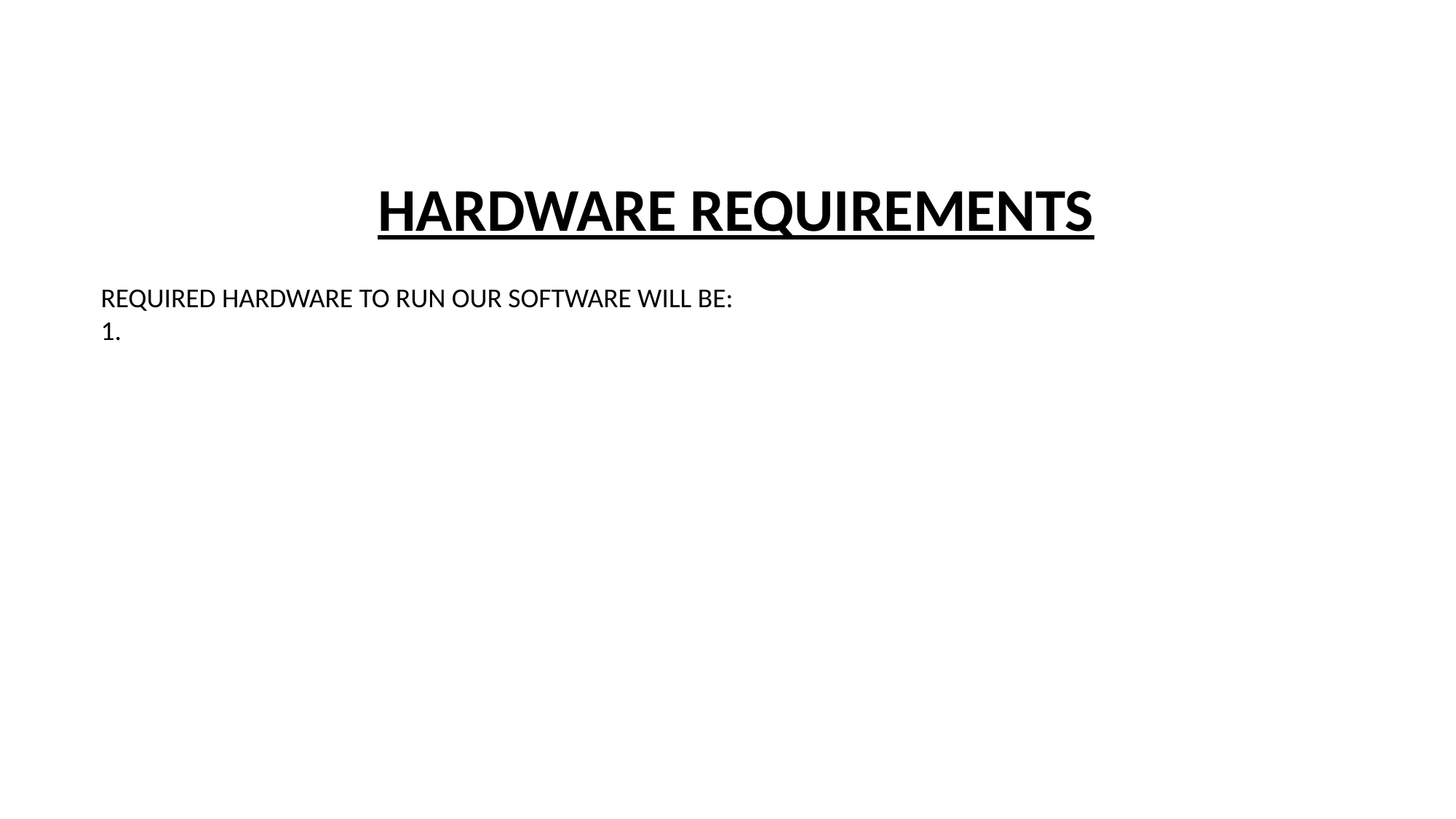

HARDWARE REQUIREMENTS
REQUIRED HARDWARE TO RUN OUR SOFTWARE WILL BE:
1.